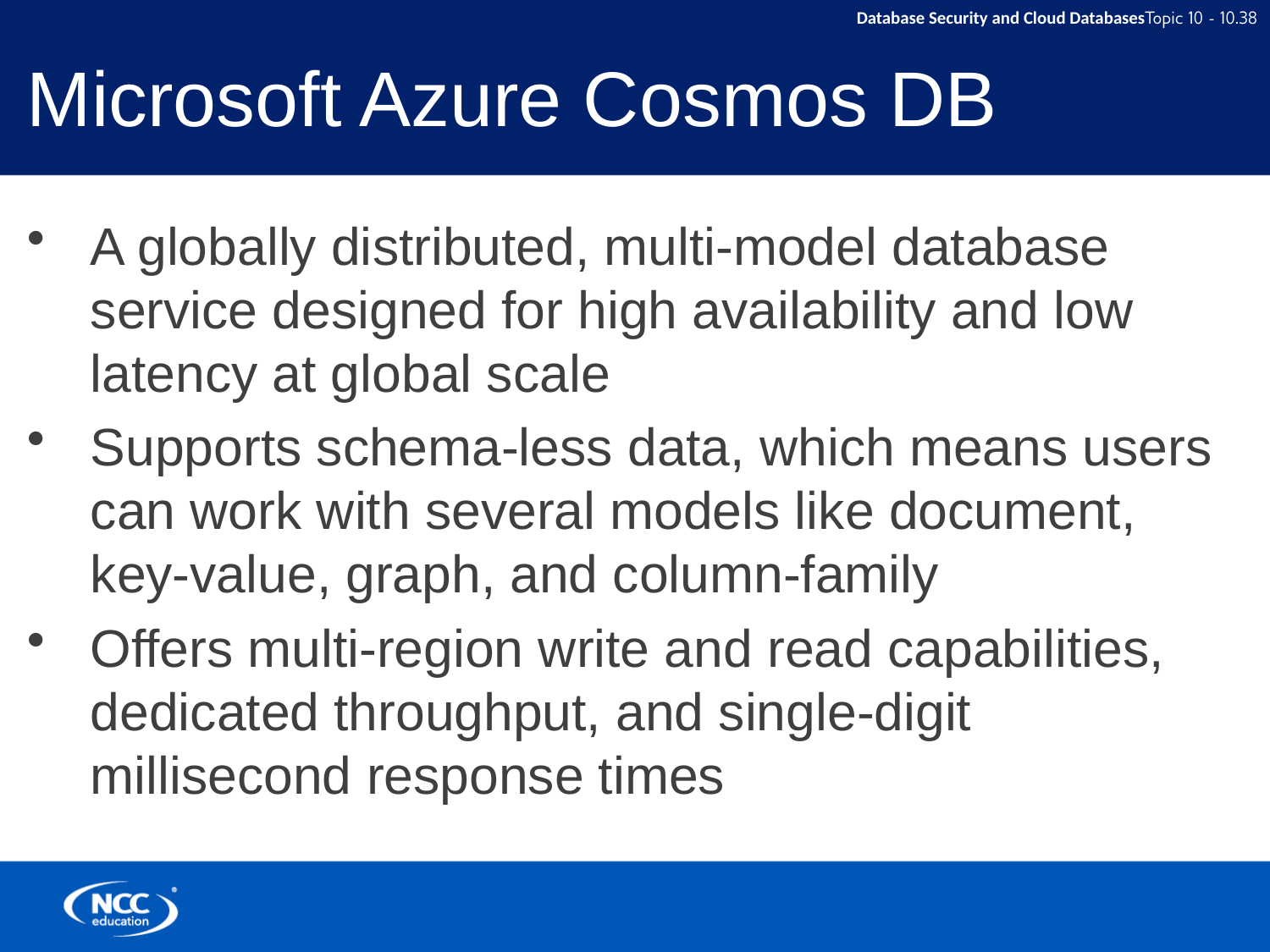

# Microsoft Azure Cosmos DB
A globally distributed, multi-model database service designed for high availability and low latency at global scale
Supports schema-less data, which means users can work with several models like document, key-value, graph, and column-family
Offers multi-region write and read capabilities, dedicated throughput, and single-digit millisecond response times